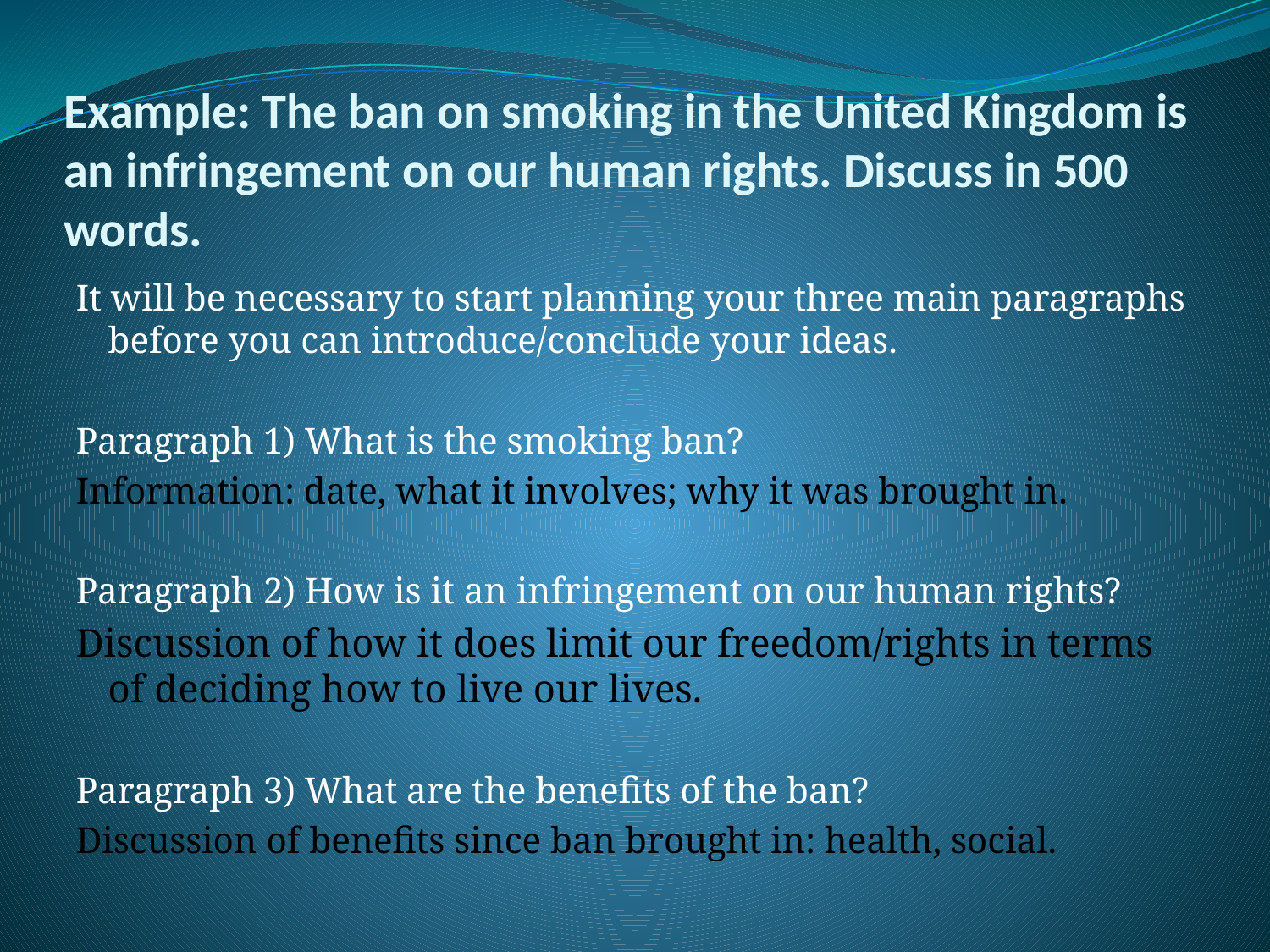

# Example: The ban on smoking in the United Kingdom is an infringement on our human rights. Discuss in 500 words.
It will be necessary to start planning your three main paragraphs before you can introduce/conclude your ideas.

Paragraph 1) What is the smoking ban?
Information: date, what it involves; why it was brought in.

Paragraph 2) How is it an infringement on our human rights?
Discussion of how it does limit our freedom/rights in terms of deciding how to live our lives.

Paragraph 3) What are the benefits of the ban?
Discussion of benefits since ban brought in: health, social.